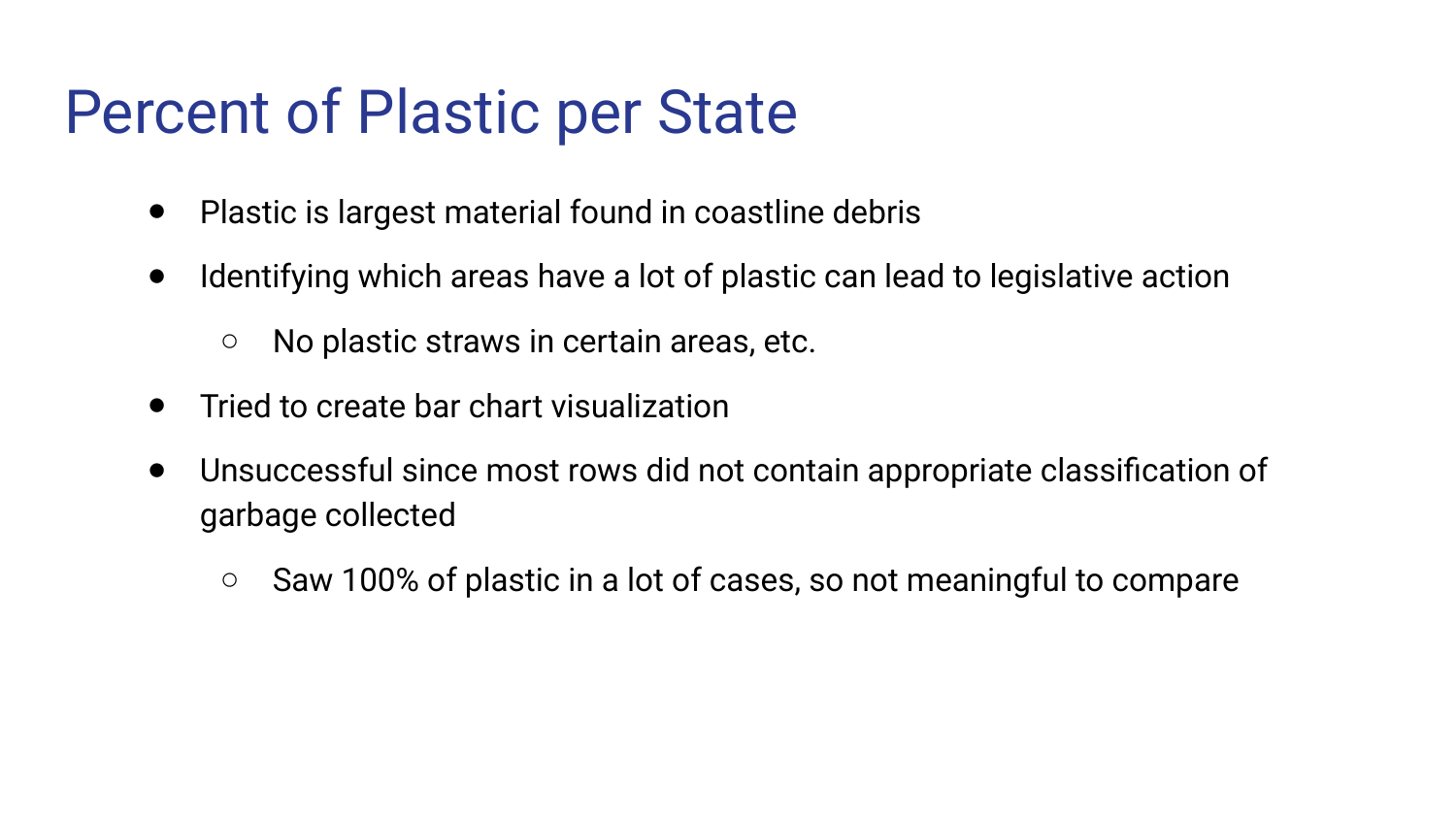

# Percent of Plastic per State
Plastic is largest material found in coastline debris
Identifying which areas have a lot of plastic can lead to legislative action
No plastic straws in certain areas, etc.
Tried to create bar chart visualization
Unsuccessful since most rows did not contain appropriate classification of garbage collected
Saw 100% of plastic in a lot of cases, so not meaningful to compare